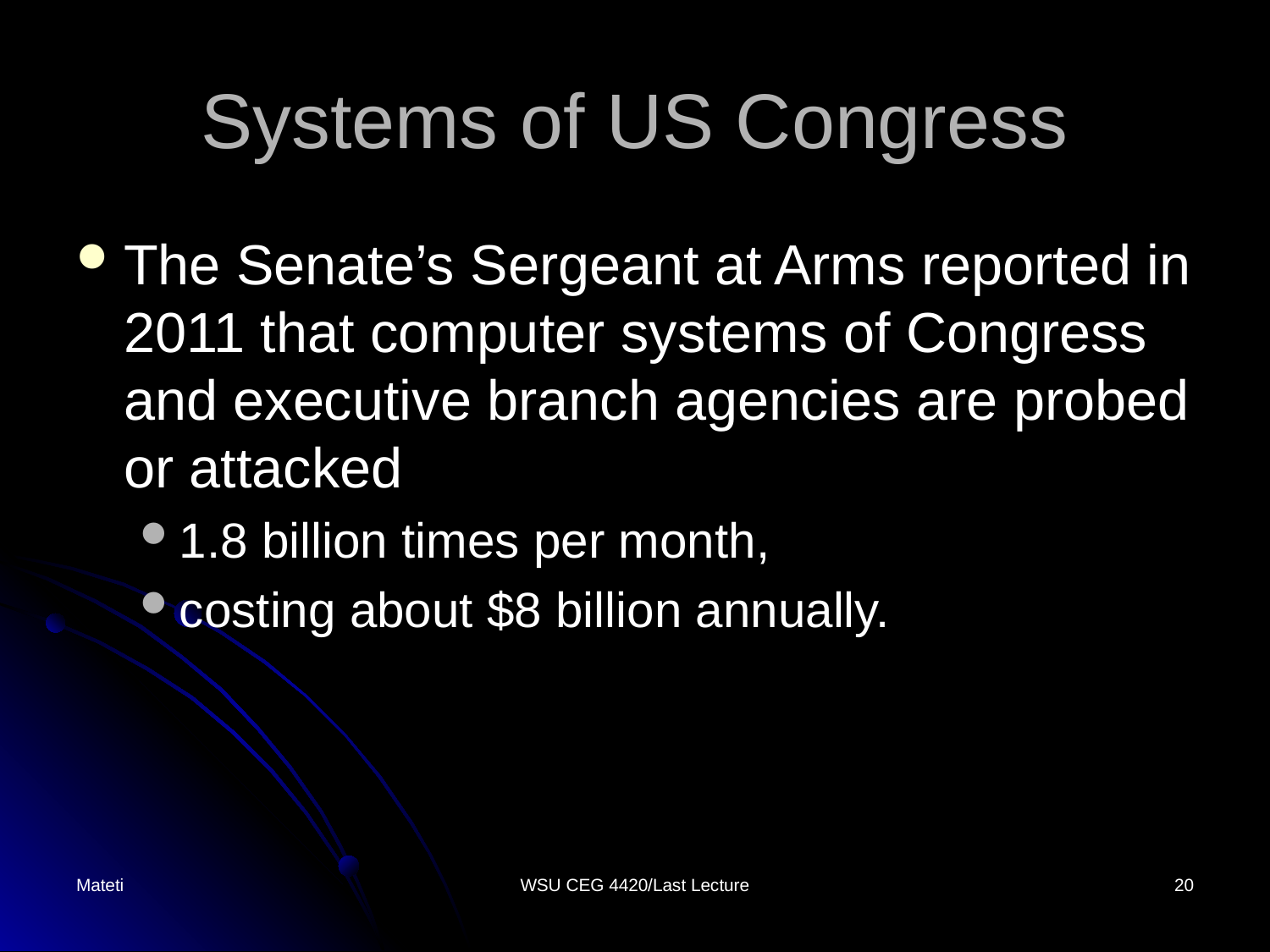

# Systems of US Congress
The Senate’s Sergeant at Arms reported in 2011 that computer systems of Congress and executive branch agencies are probed or attacked
1.8 billion times per month,
costing about $8 billion annually.
Mateti
WSU CEG 4420/Last Lecture
20